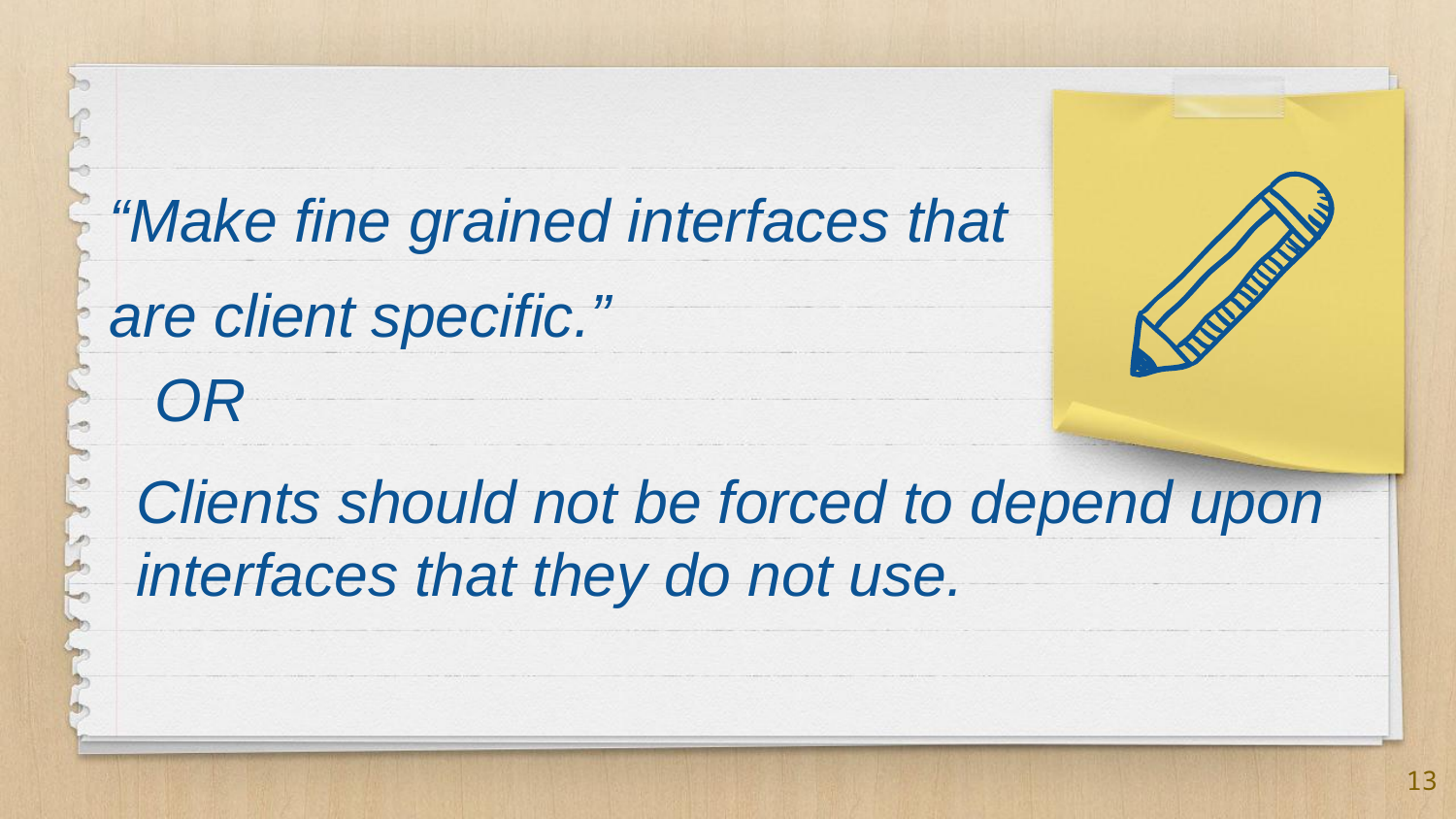

“Make fine grained interfaces that are client specific.”

OR
Clients should not be forced to depend upon interfaces that they do not use.

13